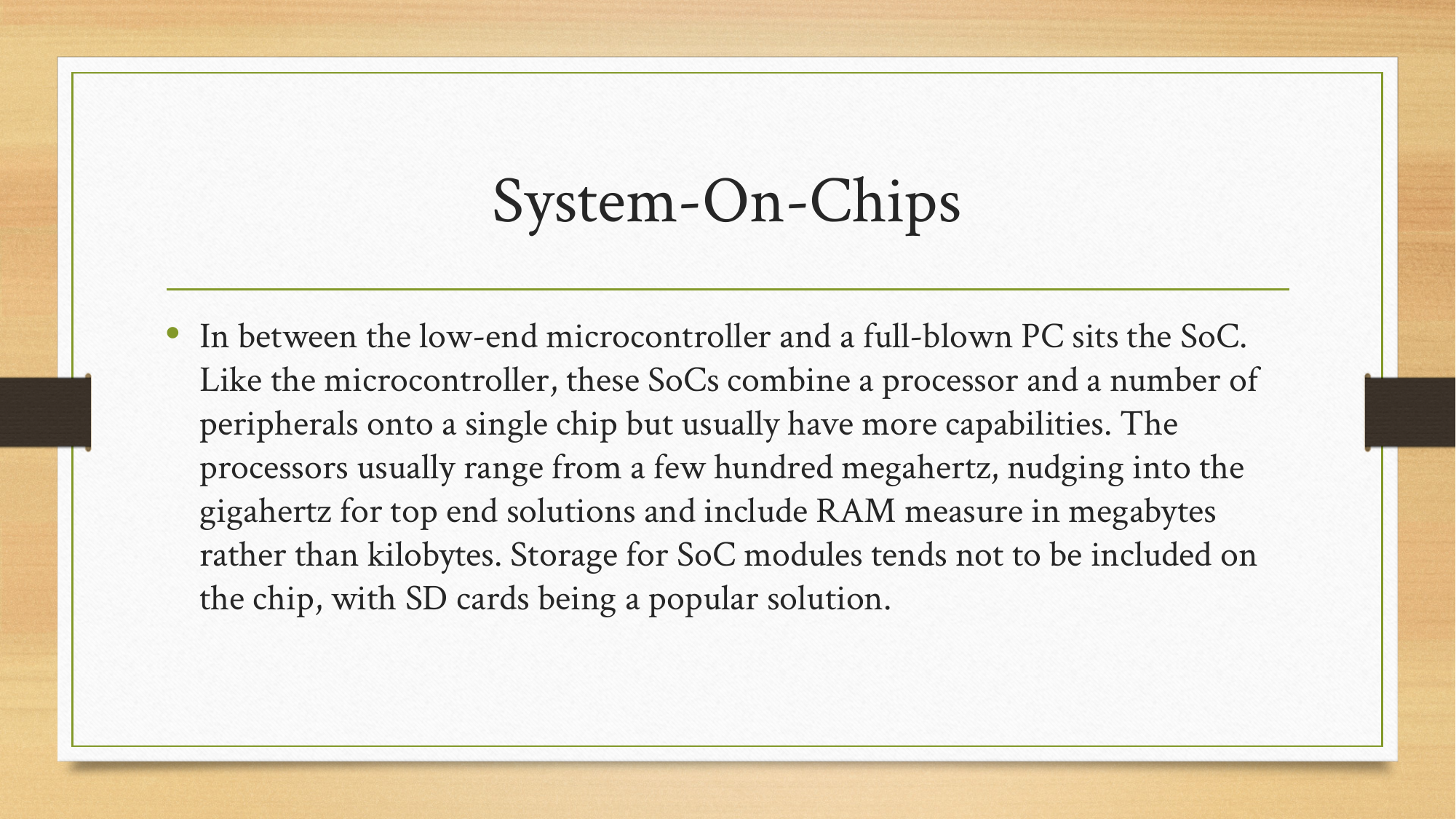

# System-On-Chips
In between the low-end microcontroller and a full-blown PC sits the SoC. Like the microcontroller, these SoCs combine a processor and a number of peripherals onto a single chip but usually have more capabilities. The processors usually range from a few hundred megahertz, nudging into the gigahertz for top end solutions and include RAM measure in megabytes rather than kilobytes. Storage for SoC modules tends not to be included on the chip, with SD cards being a popular solution.